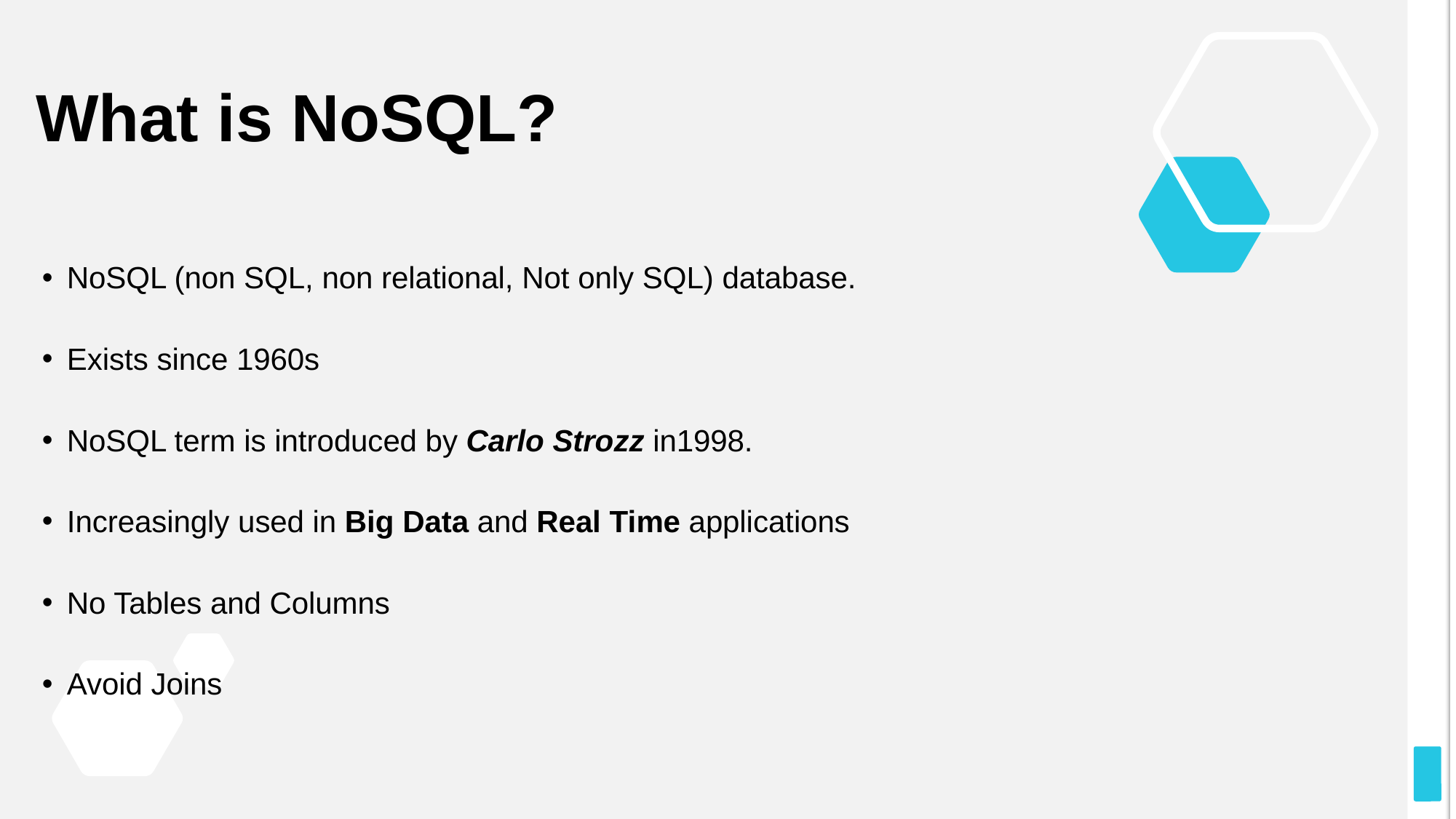

# What is NoSQL?
NoSQL (non SQL, non relational, Not only SQL) database.

Exists since 1960s

NoSQL term is introduced by Carlo Strozz in1998.

Increasingly used in Big Data and Real Time applications

No Tables and Columns

Avoid Joins